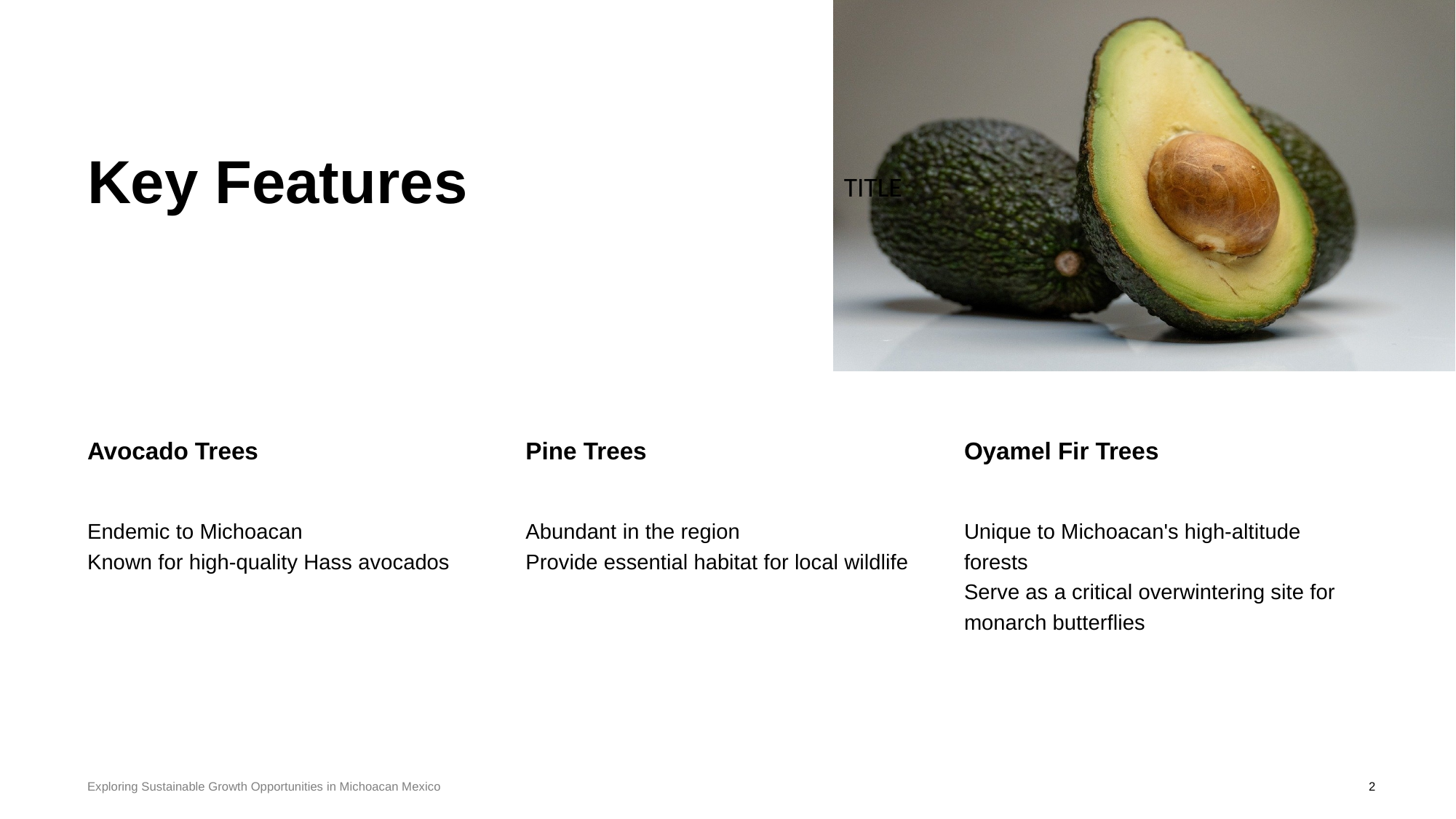

TITLE

Key Features
Avocado Trees
Pine Trees
Oyamel Fir Trees
Endemic to Michoacan
Known for high-quality Hass avocados
Abundant in the region
Provide essential habitat for local wildlife
Unique to Michoacan's high-altitude forests
Serve as a critical overwintering site for monarch butterflies
2
Exploring Sustainable Growth Opportunities in Michoacan Mexico